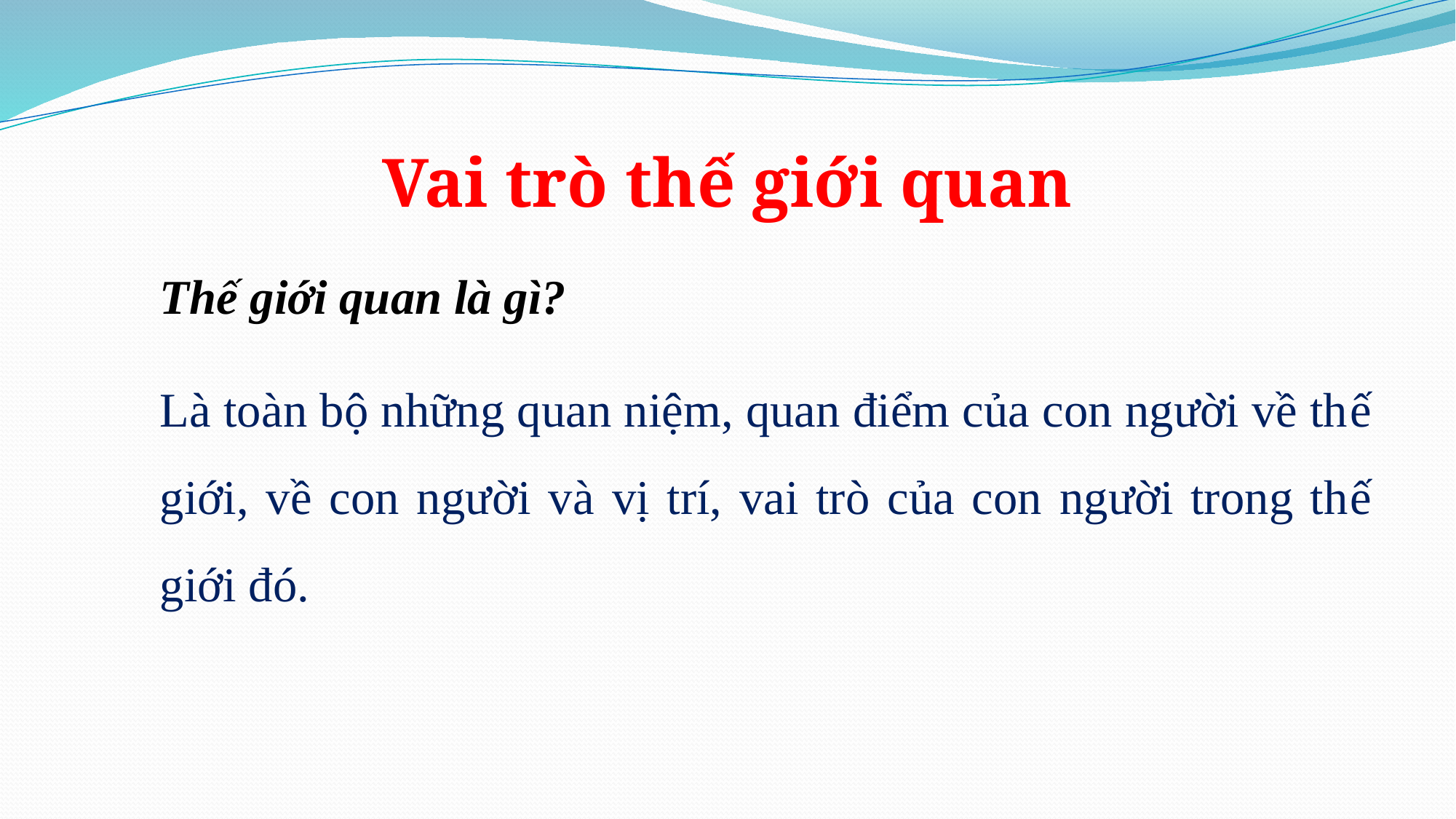

# Vai trò thế giới quan
Thế giới quan là gì?
Là toàn bộ những quan niệm, quan điểm của con người về thế giới, về con người và vị trí, vai trò của con người trong thế giới đó.